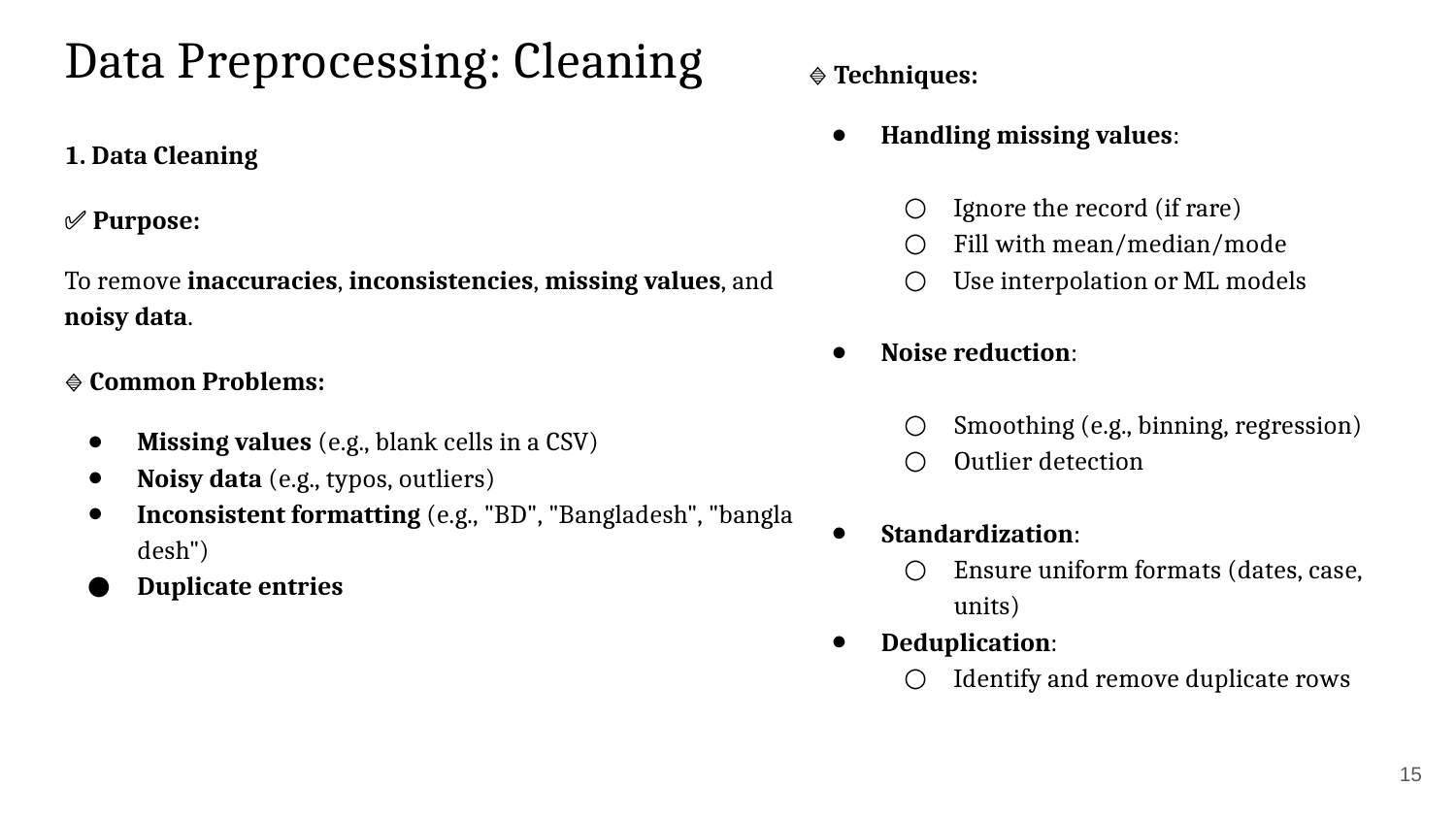

# Data Preprocessing: Cleaning
🔹 Techniques:
Handling missing values:
Ignore the record (if rare)
Fill with mean/median/mode
Use interpolation or ML models
Noise reduction:
Smoothing (e.g., binning, regression)
Outlier detection
Standardization:
Ensure uniform formats (dates, case, units)
Deduplication:
Identify and remove duplicate rows
1. Data Cleaning
✅ Purpose:
To remove inaccuracies, inconsistencies, missing values, and noisy data.
🔹 Common Problems:
Missing values (e.g., blank cells in a CSV)
Noisy data (e.g., typos, outliers)
Inconsistent formatting (e.g., "BD", "Bangladesh", "bangla desh")
Duplicate entries

15